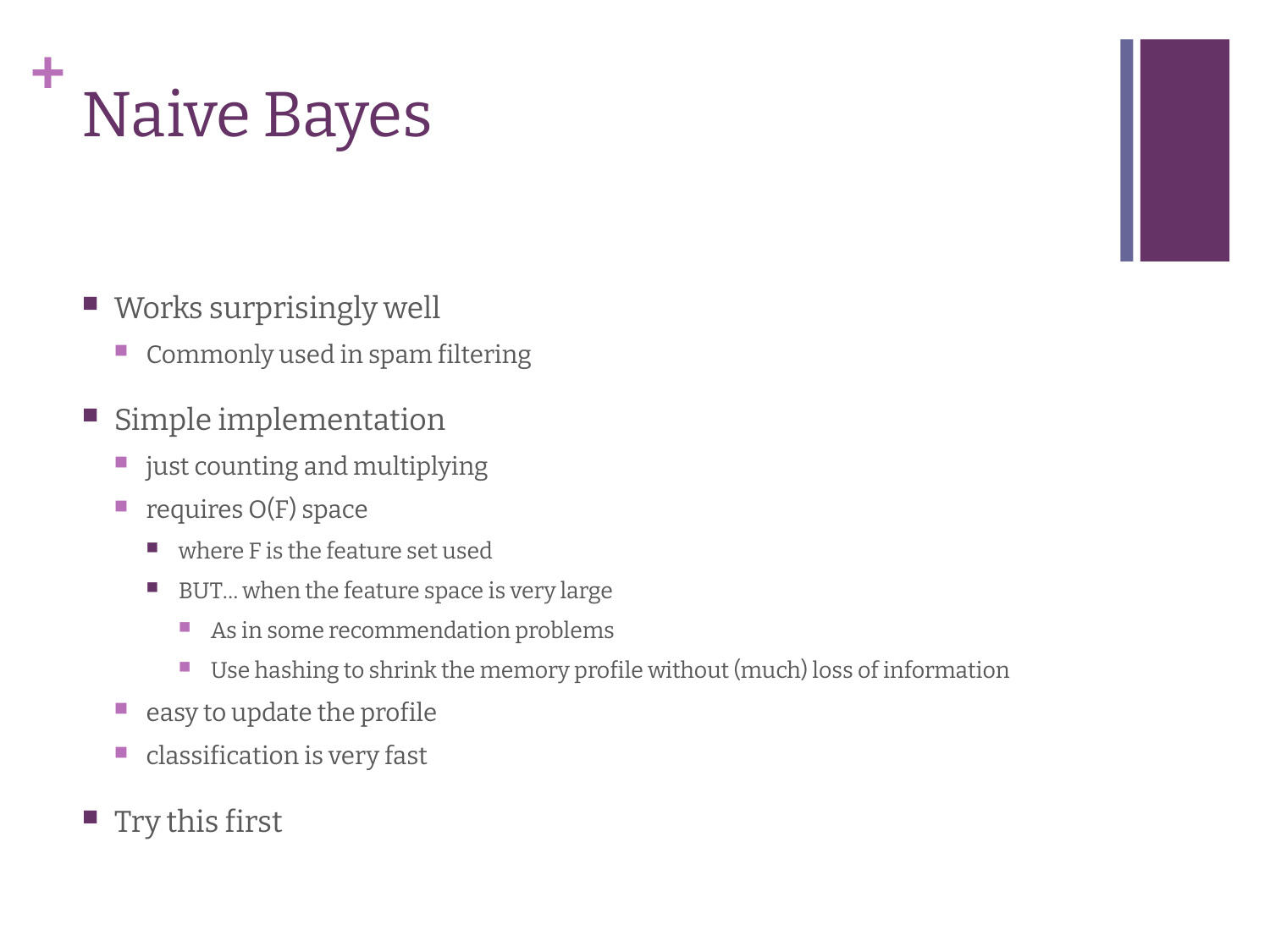

# Naive Bayes
Works surprisingly well
Commonly used in spam filtering
Simple implementation
just counting and multiplying
requires O(F) space
where F is the feature set used
BUT… when the feature space is very large
As in some recommendation problems
Use hashing to shrink the memory profile without (much) loss of information
easy to update the profile
classification is very fast
Try this first